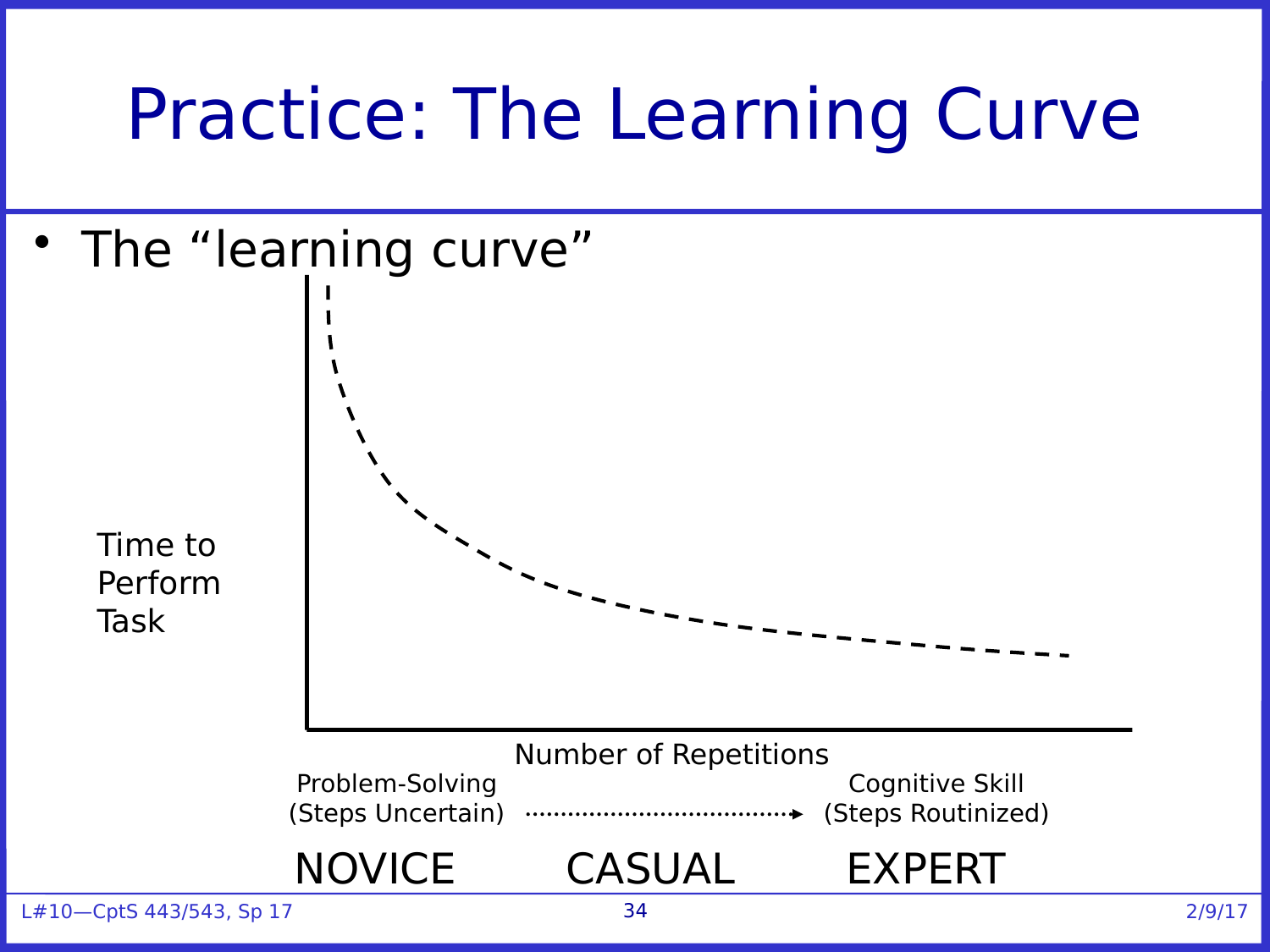

# Practice: The Learning Curve
The “learning curve”

Time to Perform Task
Number of Repetitions

Problem-Solving
(Steps Uncertain)
Cognitive Skill
(Steps Routinized)

NOVICE
CASUAL
EXPERT
34